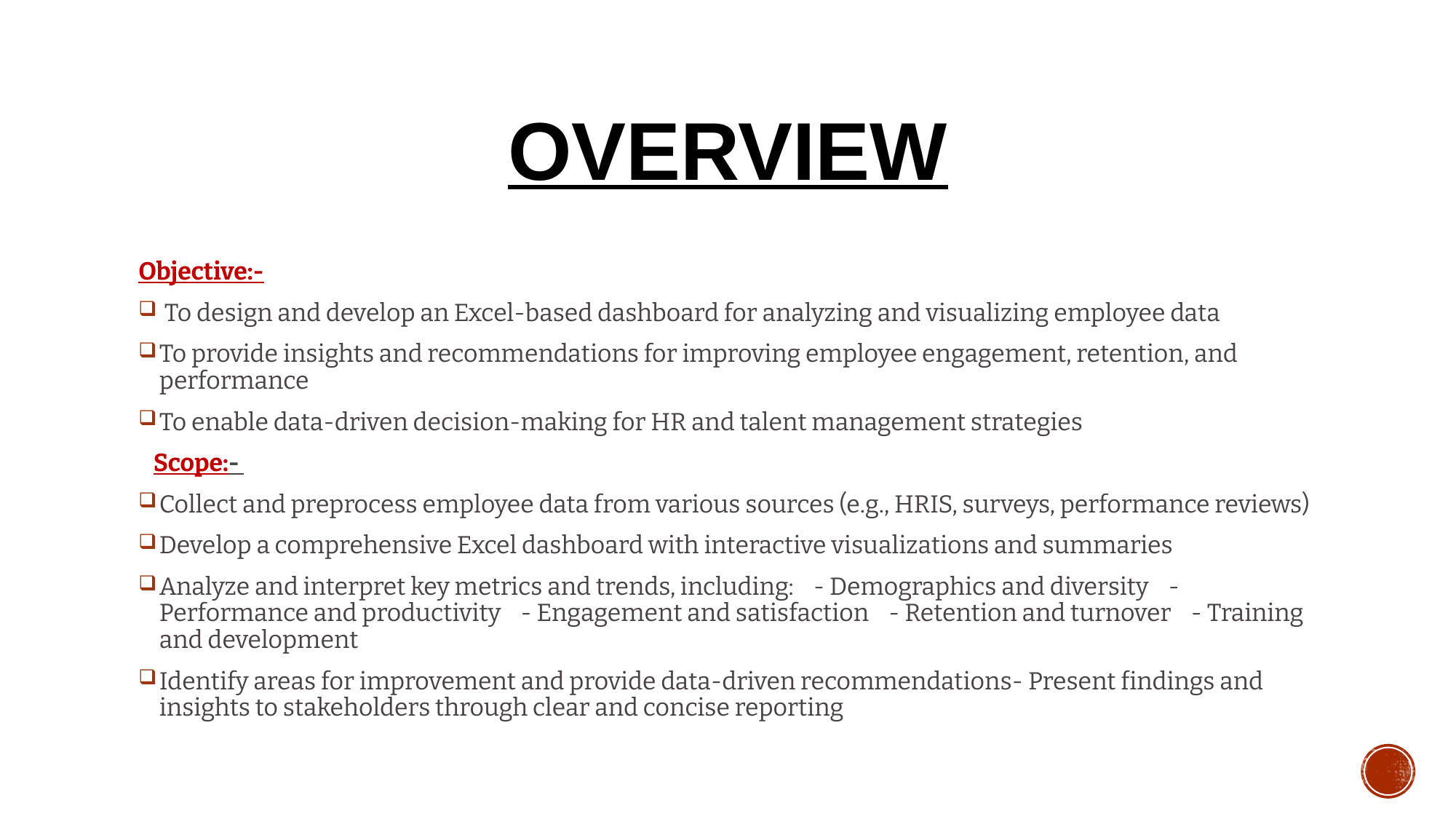

# OVERVIEW
Objective:-
 To design and develop an Excel-based dashboard for analyzing and visualizing employee data
To provide insights and recommendations for improving employee engagement, retention, and performance
To enable data-driven decision-making for HR and talent management strategies
   Scope:-
Collect and preprocess employee data from various sources (e.g., HRIS, surveys, performance reviews)
Develop a comprehensive Excel dashboard with interactive visualizations and summaries
Analyze and interpret key metrics and trends, including:    - Demographics and diversity    - Performance and productivity    - Engagement and satisfaction    - Retention and turnover    - Training and development
Identify areas for improvement and provide data-driven recommendations- Present findings and insights to stakeholders through clear and concise reporting